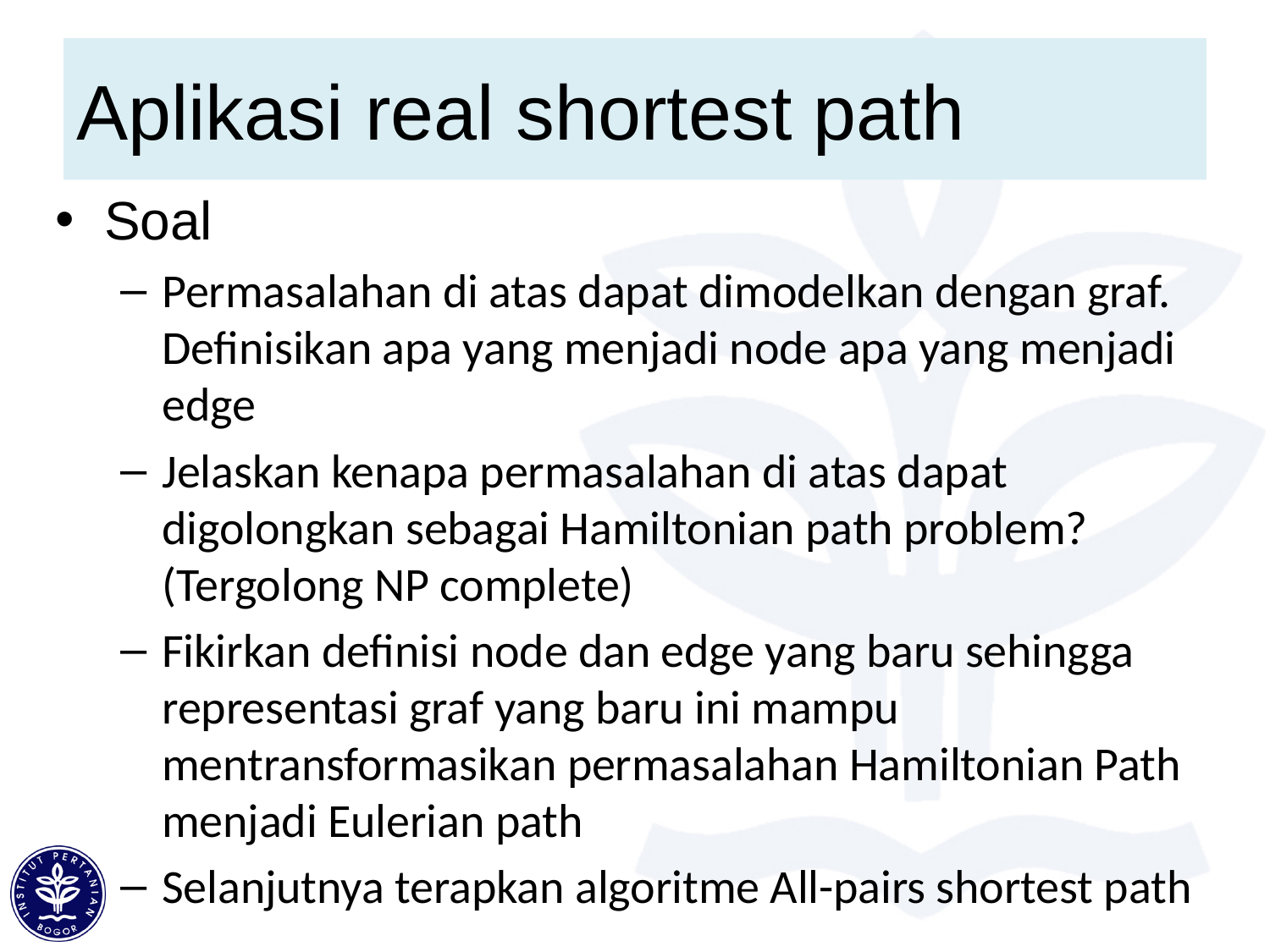

# Aplikasi real shortest path
Soal
Permasalahan di atas dapat dimodelkan dengan graf. Definisikan apa yang menjadi node apa yang menjadi edge
Jelaskan kenapa permasalahan di atas dapat digolongkan sebagai Hamiltonian path problem? (Tergolong NP complete)
Fikirkan definisi node dan edge yang baru sehingga representasi graf yang baru ini mampu mentransformasikan permasalahan Hamiltonian Path menjadi Eulerian path
Selanjutnya terapkan algoritme All-pairs shortest path